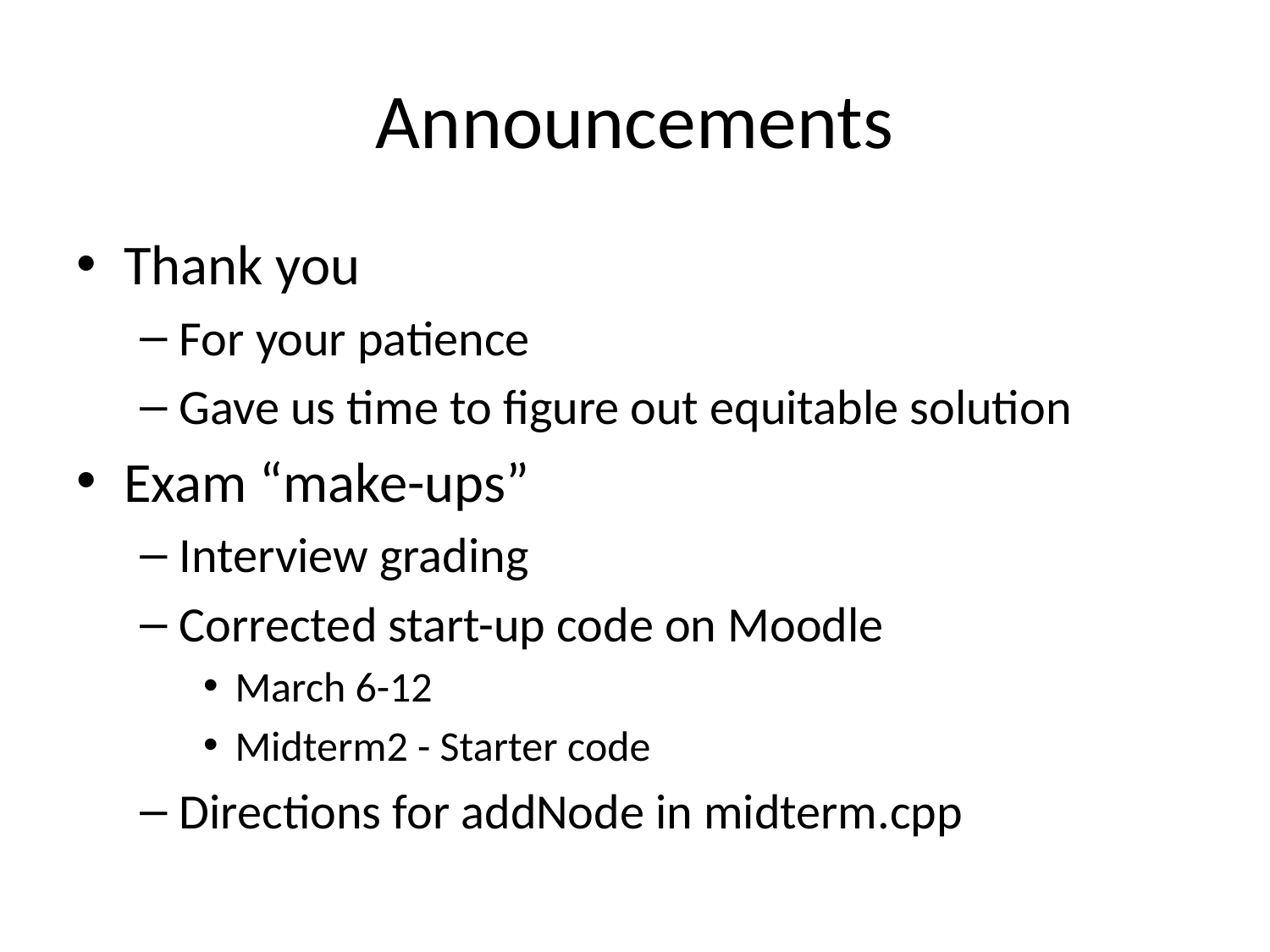

# Announcements
Thank you
For your patience
Gave us time to figure out equitable solution
Exam “make-ups”
Interview grading
Corrected start-up code on Moodle
March 6-12
Midterm2 - Starter code
Directions for addNode in midterm.cpp